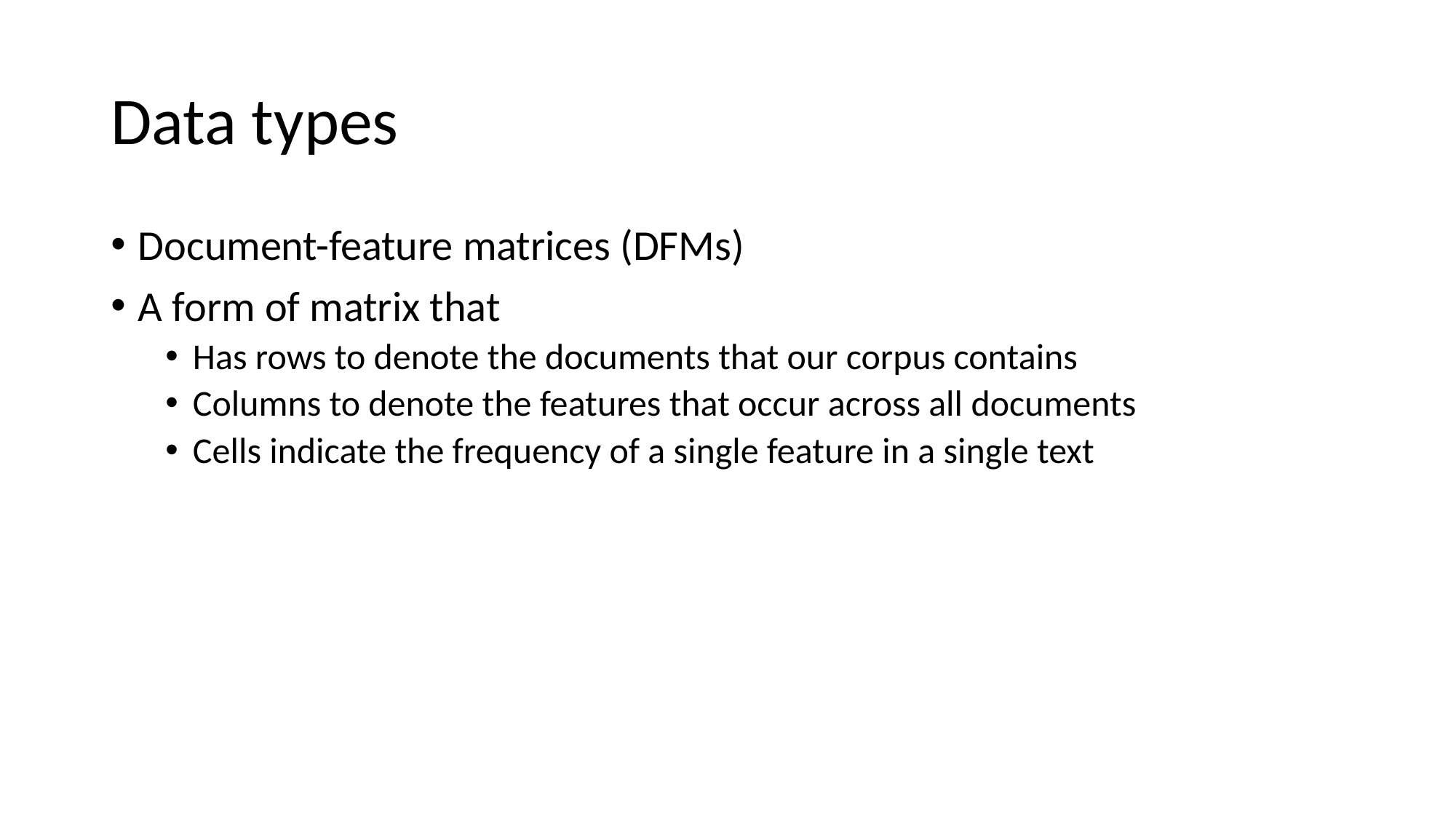

# Data types
Document-feature matrices (DFMs)
A form of matrix that
Has rows to denote the documents that our corpus contains
Columns to denote the features that occur across all documents
Cells indicate the frequency of a single feature in a single text